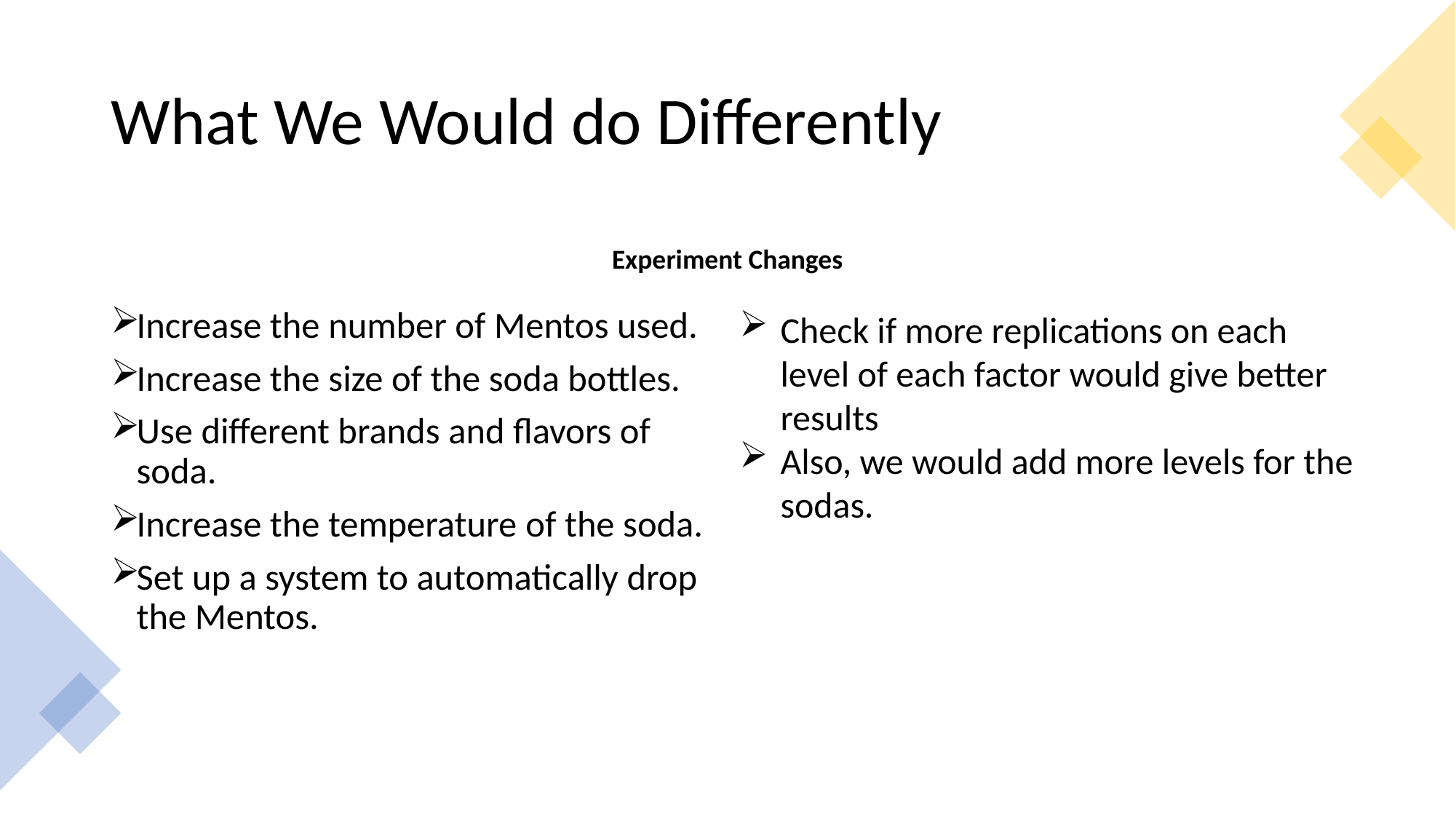

# What We Would do Differently

Experiment Changes
Increase the number of Mentos used.
Increase the size of the soda bottles.
Use different brands and flavors of soda.
Increase the temperature of the soda.
Set up a system to automatically drop the Mentos.
Check if more replications on each level of each factor would give better results
Also, we would add more levels for the sodas.